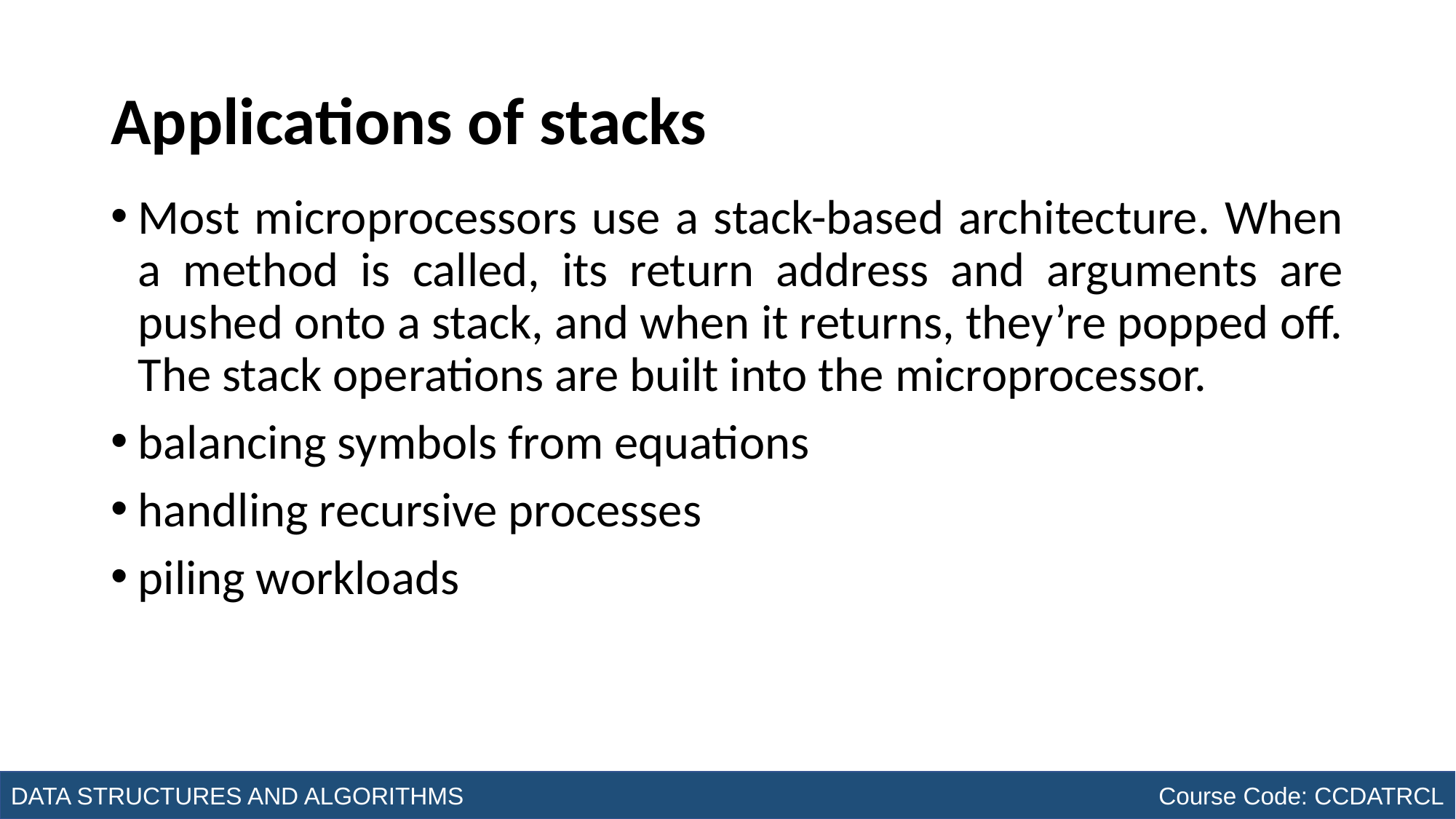

# Applications of stacks
Most microprocessors use a stack-based architecture. When a method is called, its return address and arguments are pushed onto a stack, and when it returns, they’re popped off. The stack operations are built into the microprocessor.
balancing symbols from equations
handling recursive processes
piling workloads

Joseph Marvin R. Imperial
DATA STRUCTURES AND ALGORITHMS
NU College of Computing and Information Technologies
Course Code: CCDATRCL